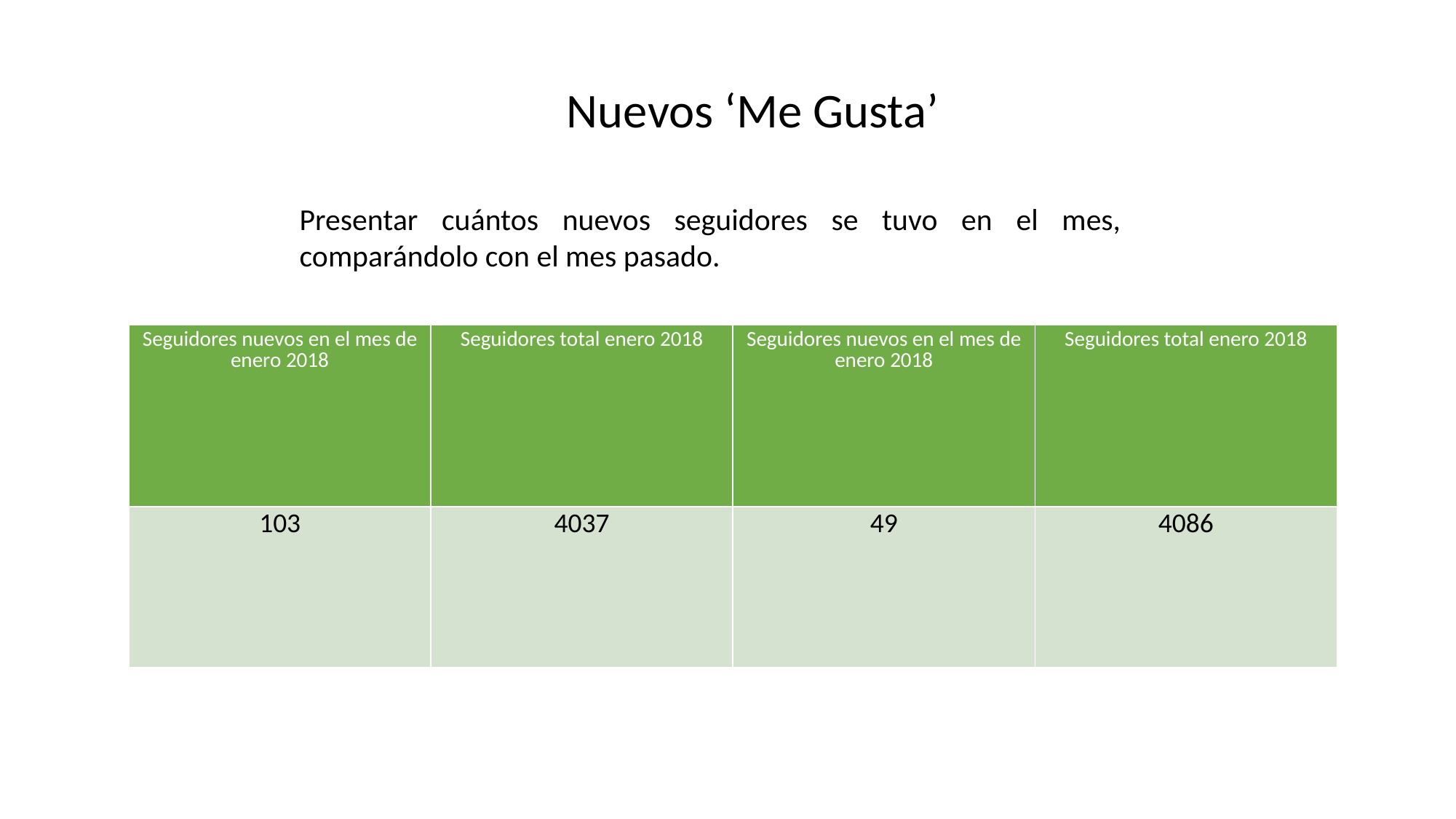

Nuevos ‘Me Gusta’
Presentar cuántos nuevos seguidores se tuvo en el mes, comparándolo con el mes pasado.
| Seguidores nuevos en el mes de enero 2018 | Seguidores total enero 2018 | Seguidores nuevos en el mes de enero 2018 | Seguidores total enero 2018 |
| --- | --- | --- | --- |
| 103 | 4037 | 49 | 4086 |